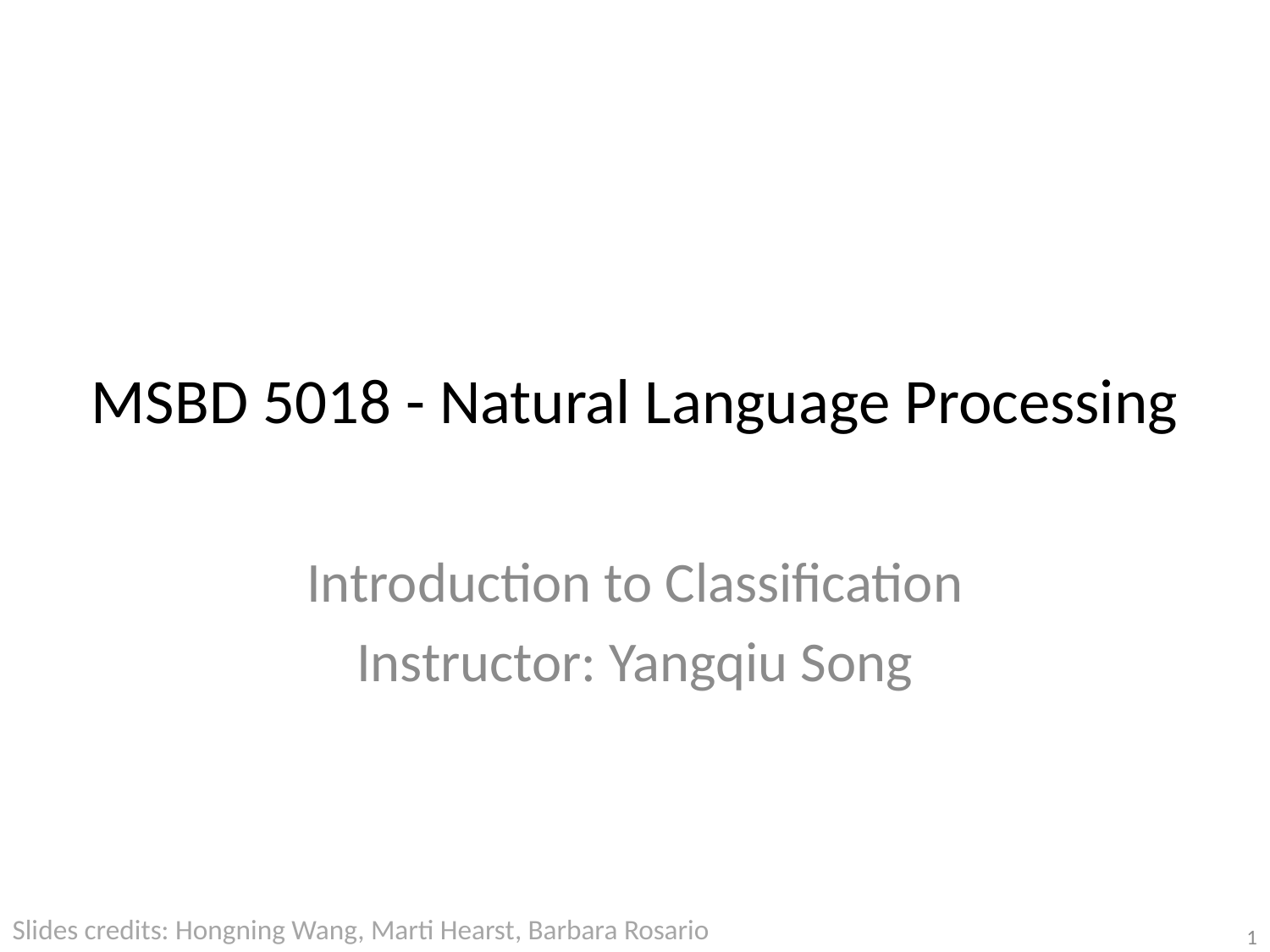

# MSBD 5018 - Natural Language Processing
Introduction to Classification
Instructor: Yangqiu Song
Slides credits: Hongning Wang, Marti Hearst, Barbara Rosario
1